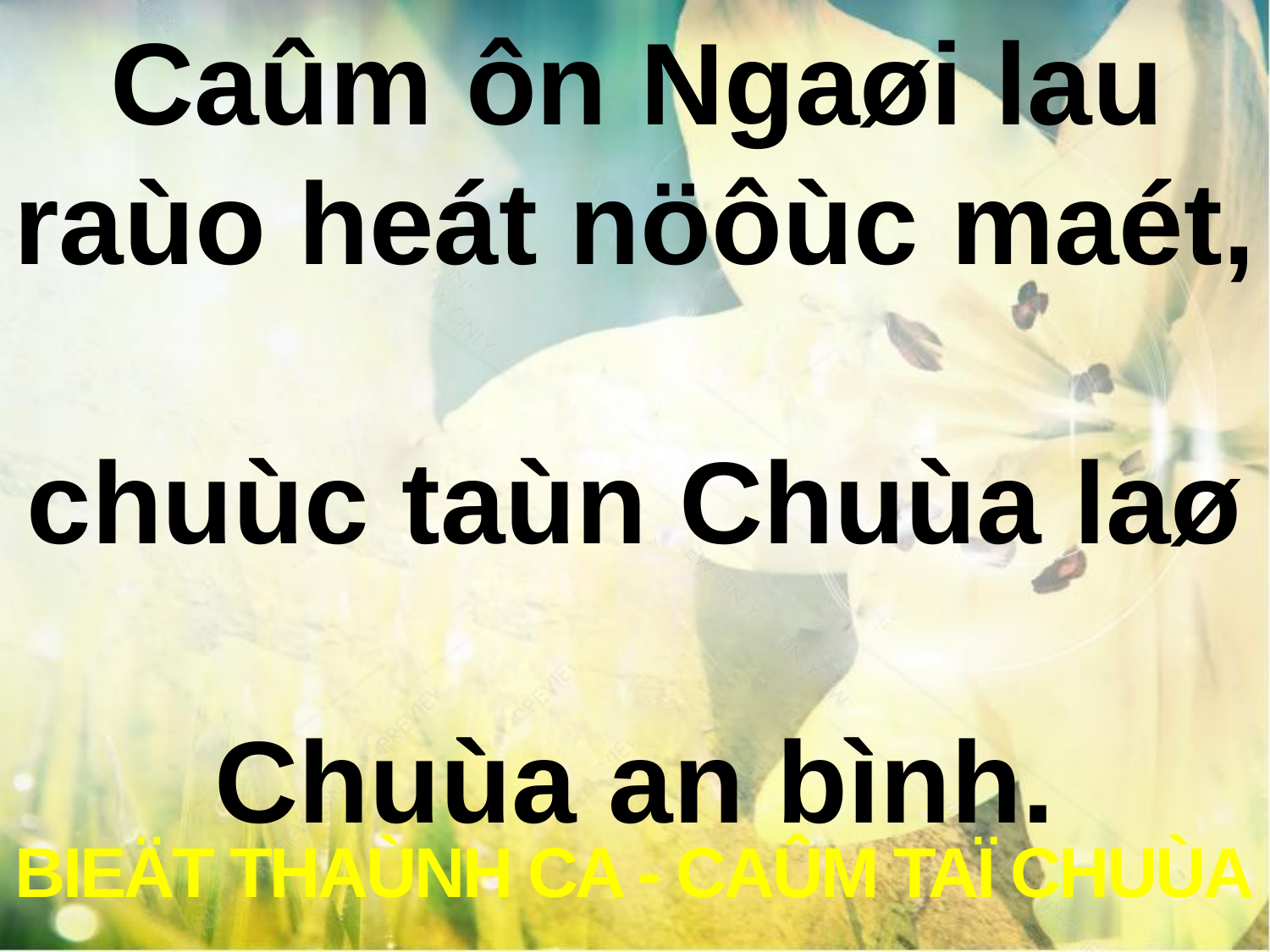

Caûm ôn Ngaøi lau
raùo heát nöôùc maét,
chuùc taùn Chuùa laø
Chuùa an bình.
BIEÄT THAÙNH CA - CAÛM TAÏ CHUÙA